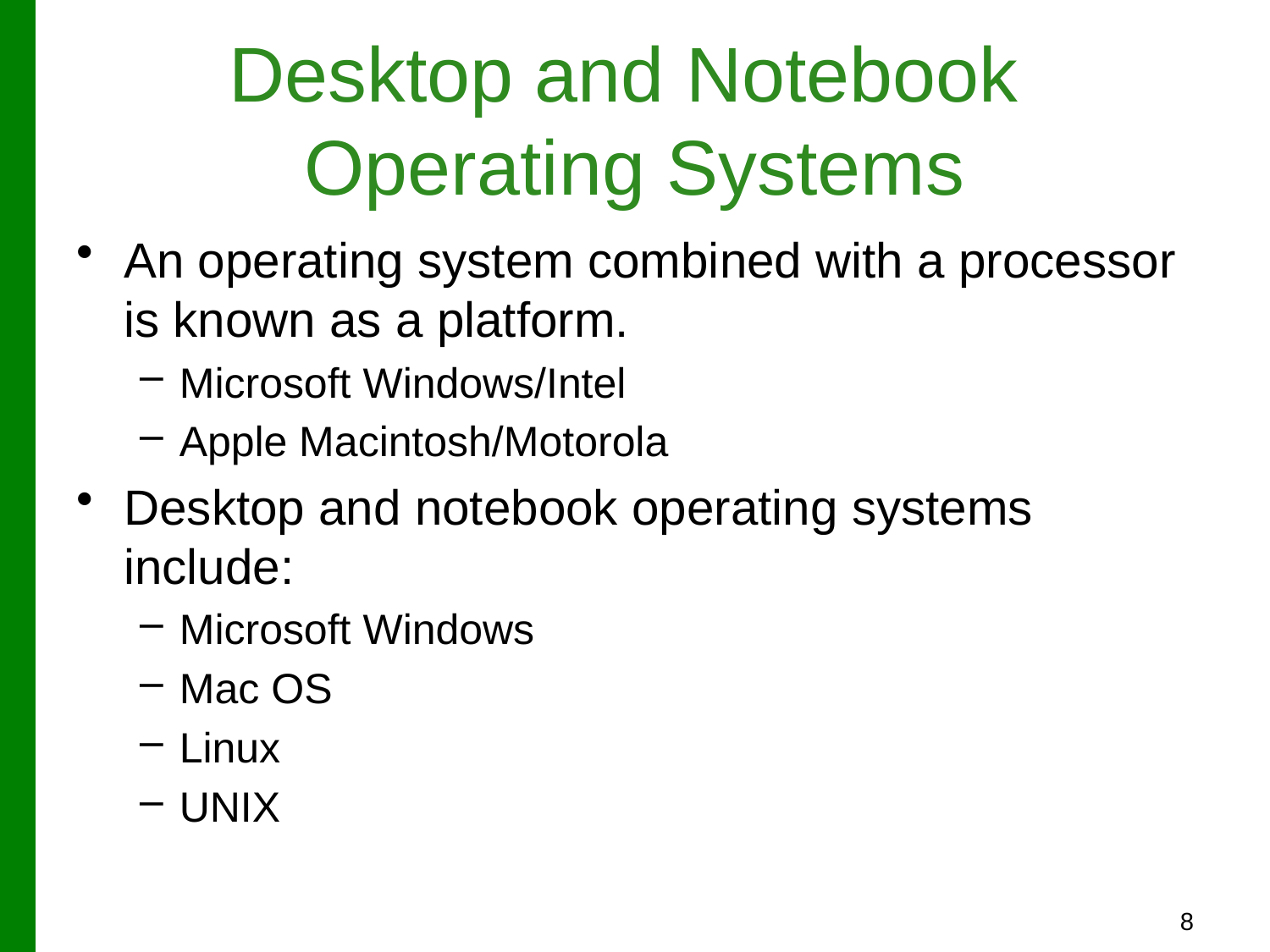

# Desktop and Notebook Operating Systems
An operating system combined with a processor is known as a platform.
Microsoft Windows/Intel
Apple Macintosh/Motorola
Desktop and notebook operating systems include:
Microsoft Windows
Mac OS
Linux
UNIX

8